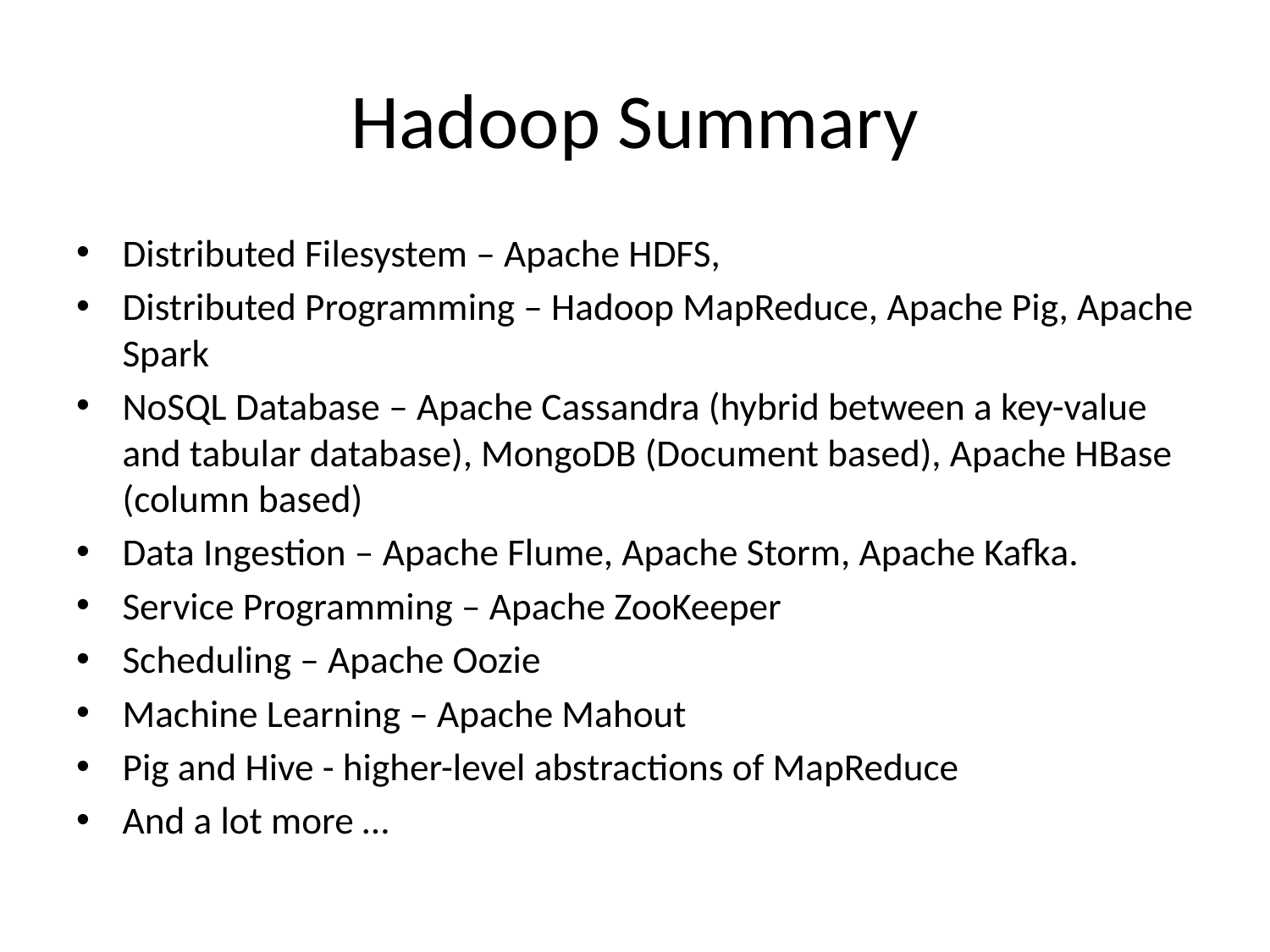

# Hadoop Summary
Distributed Filesystem – Apache HDFS,
Distributed Programming – Hadoop MapReduce, Apache Pig, Apache Spark
NoSQL Database – Apache Cassandra (hybrid between a key-value and tabular database), MongoDB (Document based), Apache HBase (column based)
Data Ingestion – Apache Flume, Apache Storm, Apache Kafka.
Service Programming – Apache ZooKeeper
Scheduling – Apache Oozie
Machine Learning – Apache Mahout
Pig and Hive - higher-level abstractions of MapReduce
And a lot more …